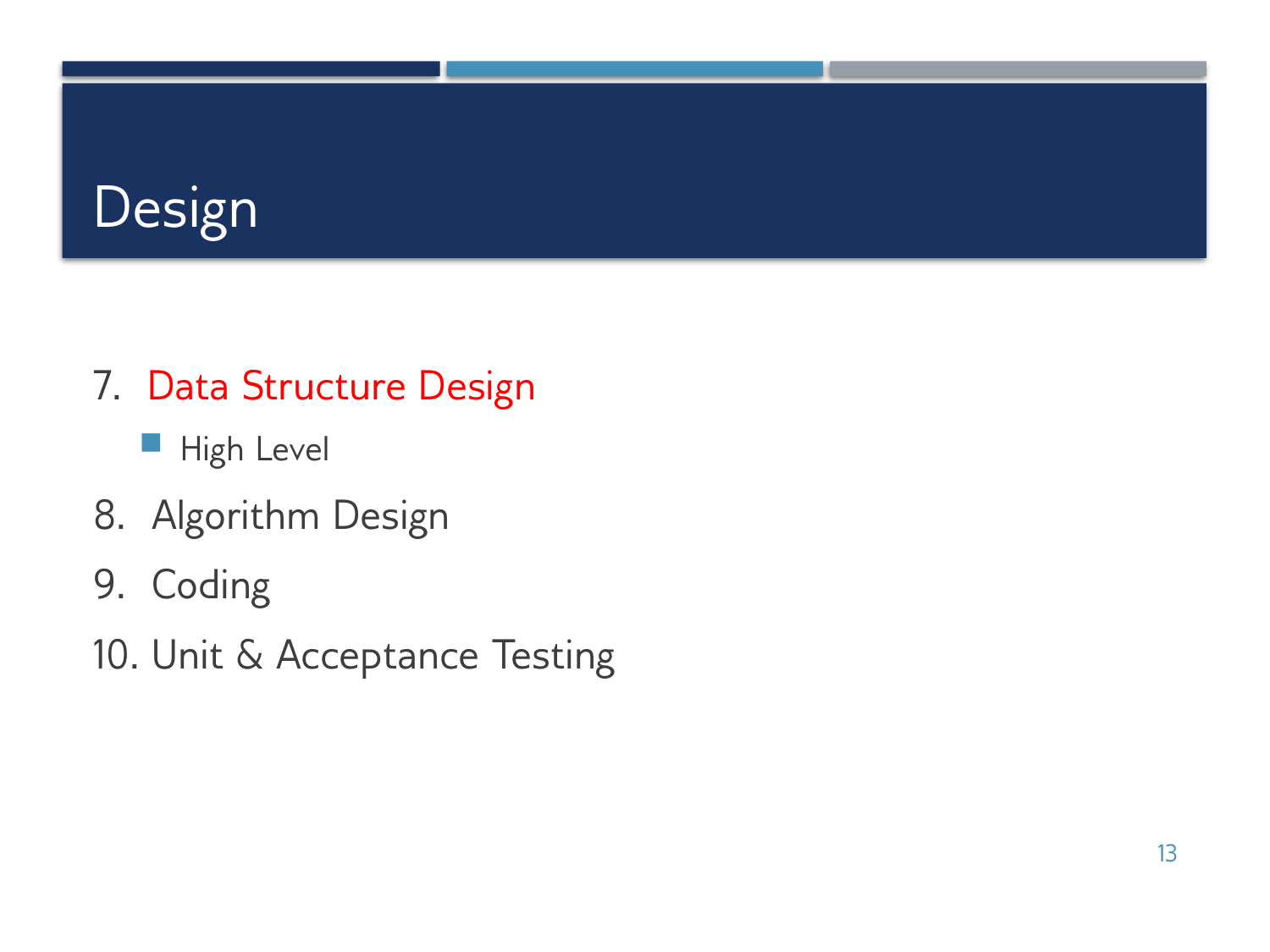

# Design
7.  Data Structure Design
High Level
8.  Algorithm Design
9.  Coding
10. Unit & Acceptance Testing
13